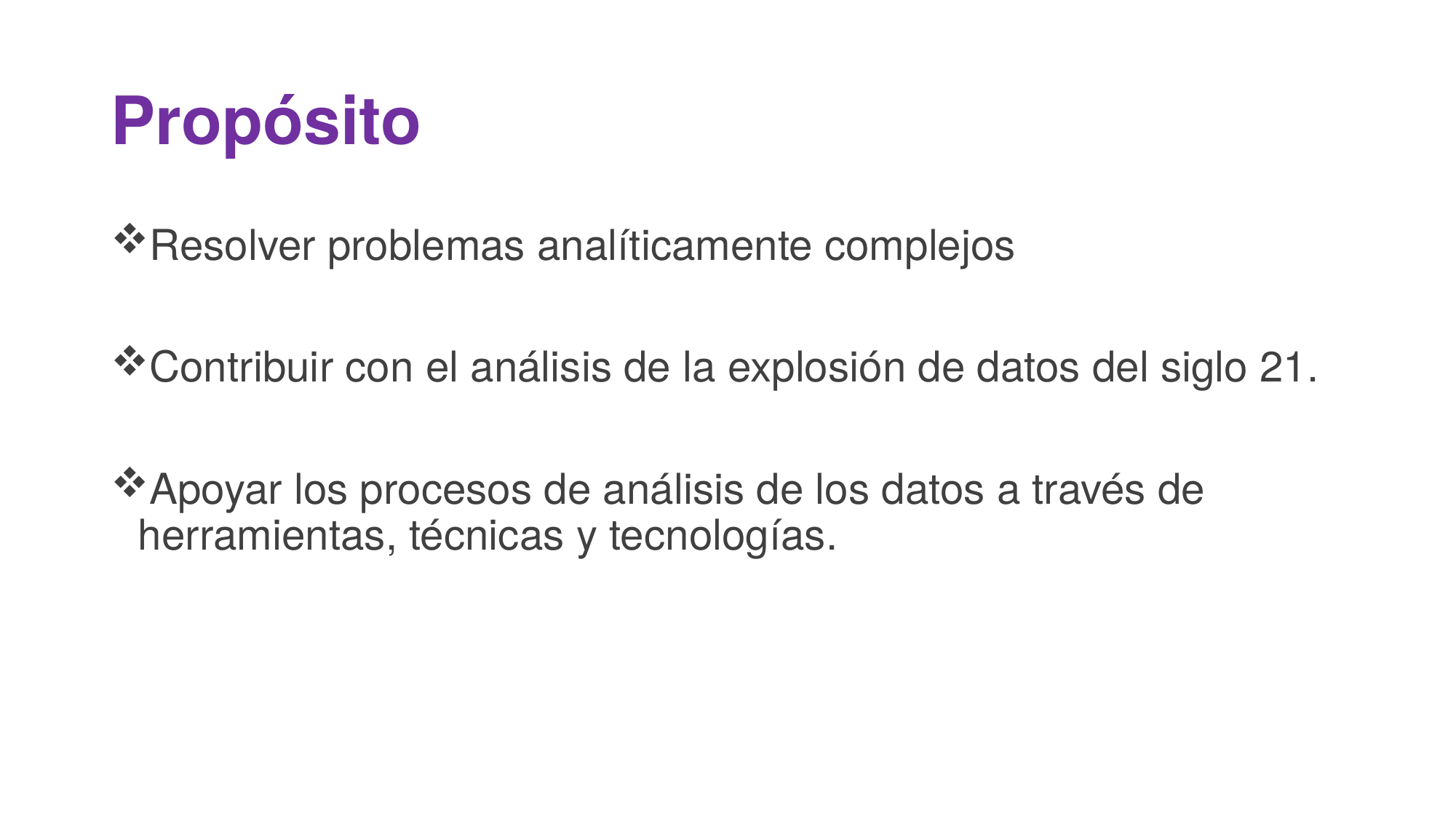

# Propósito
Resolver problemas analíticamente complejos

Contribuir con el análisis de la explosión de datos del siglo 21.

Apoyar los procesos de análisis de los datos a través de herramientas, técnicas y tecnologías.